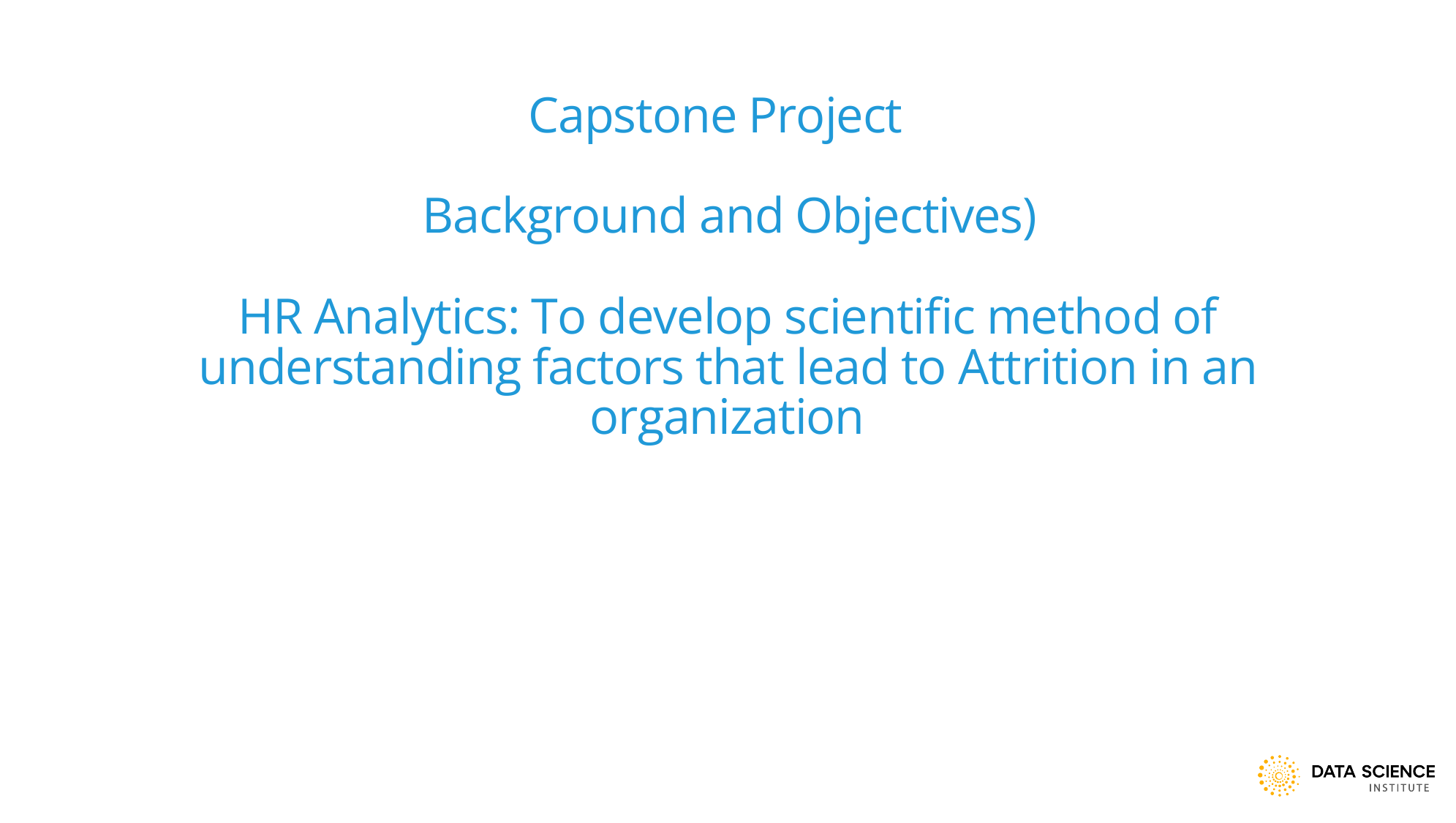

# Capstone Project (Background and Objectives) HR Analytics: To develop scientific method of understanding factors that lead to Attrition in an organization